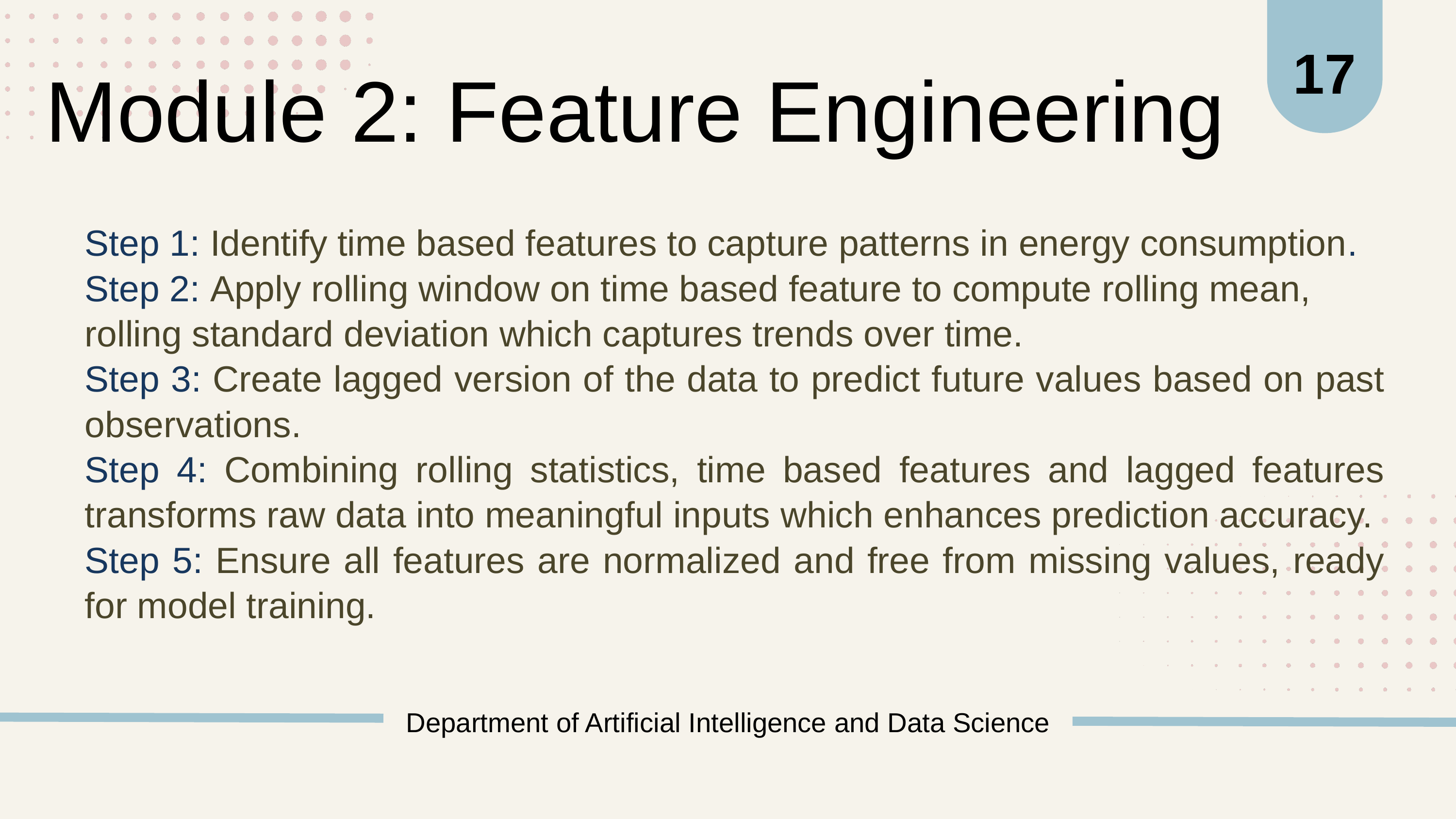

17

Module 2: Feature Engineering

Step 1: Identify time based features to capture patterns in energy consumption.
Step 2: Apply rolling window on time based feature to compute rolling mean,
rolling standard deviation which captures trends over time.
Step 3: Create lagged version of the data to predict future values based on past observations.
Step 4: Combining rolling statistics, time based features and lagged features transforms raw data into meaningful inputs which enhances prediction accuracy.
Step 5: Ensure all features are normalized and free from missing values, ready for model training.

Department of Artificial Intelligence and Data Science